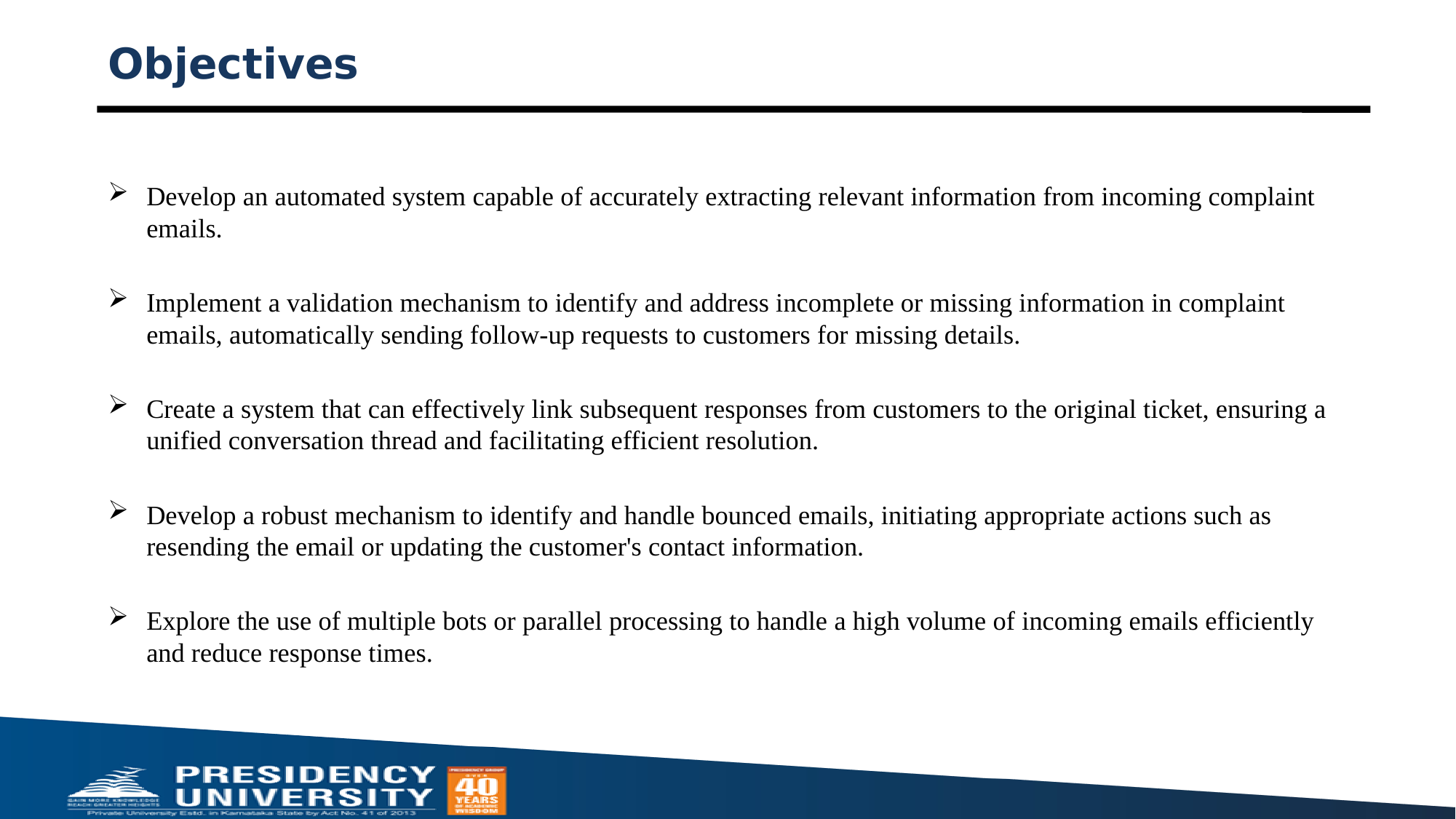

# Objectives

Develop an automated system capable of accurately extracting relevant information from incoming complaint emails.

Implement a validation mechanism to identify and address incomplete or missing information in complaint emails, automatically sending follow-up requests to customers for missing details.

Create a system that can effectively link subsequent responses from customers to the original ticket, ensuring a unified conversation thread and facilitating efficient resolution.

Develop a robust mechanism to identify and handle bounced emails, initiating appropriate actions such as resending the email or updating the customer's contact information.

Explore the use of multiple bots or parallel processing to handle a high volume of incoming emails efficiently and reduce response times.